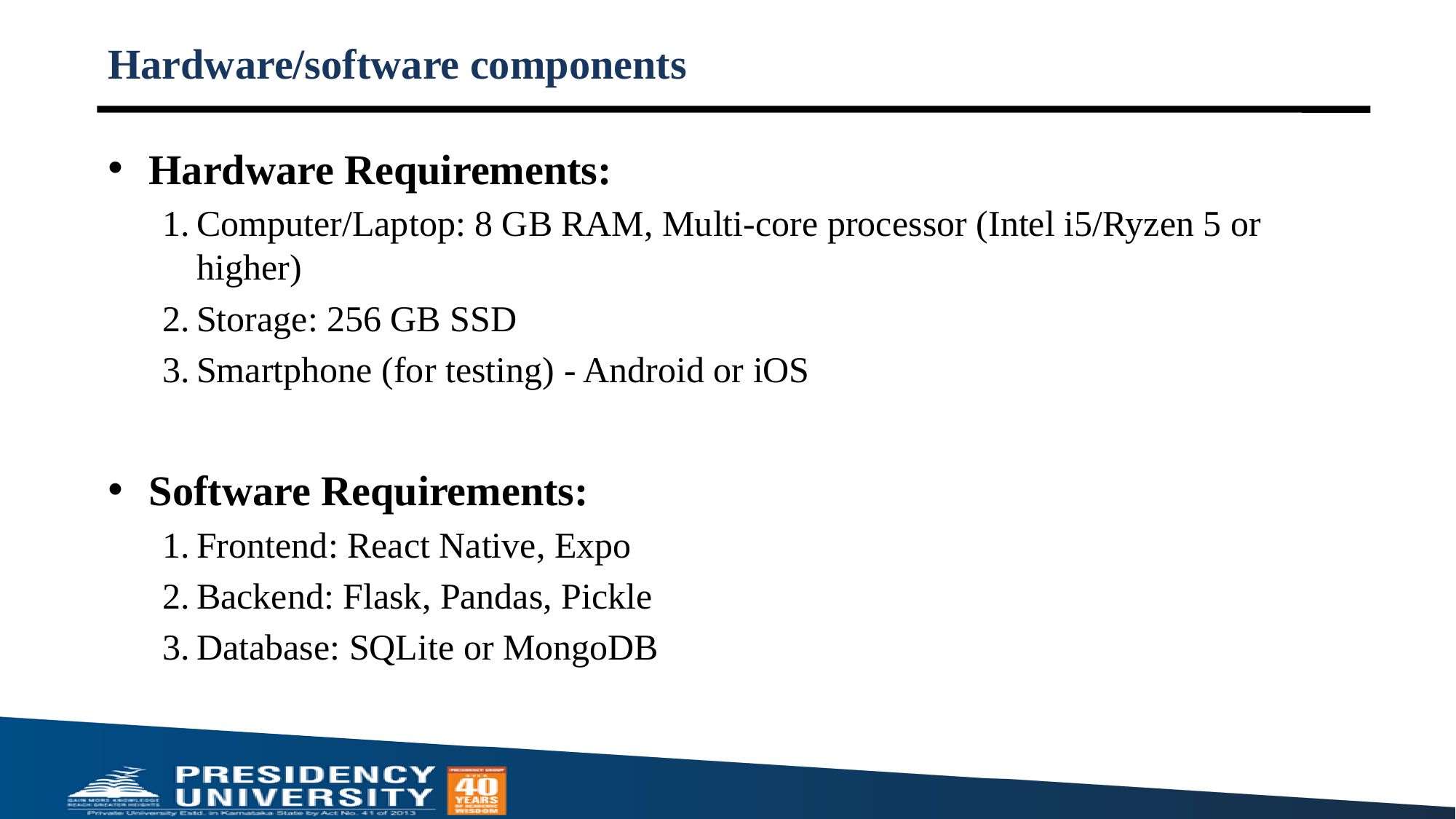

# Hardware/software components
Hardware Requirements:
Computer/Laptop: 8 GB RAM, Multi-core processor (Intel i5/Ryzen 5 or higher)
Storage: 256 GB SSD
Smartphone (for testing) - Android or iOS

Software Requirements:
Frontend: React Native, Expo
Backend: Flask, Pandas, Pickle
Database: SQLite or MongoDB